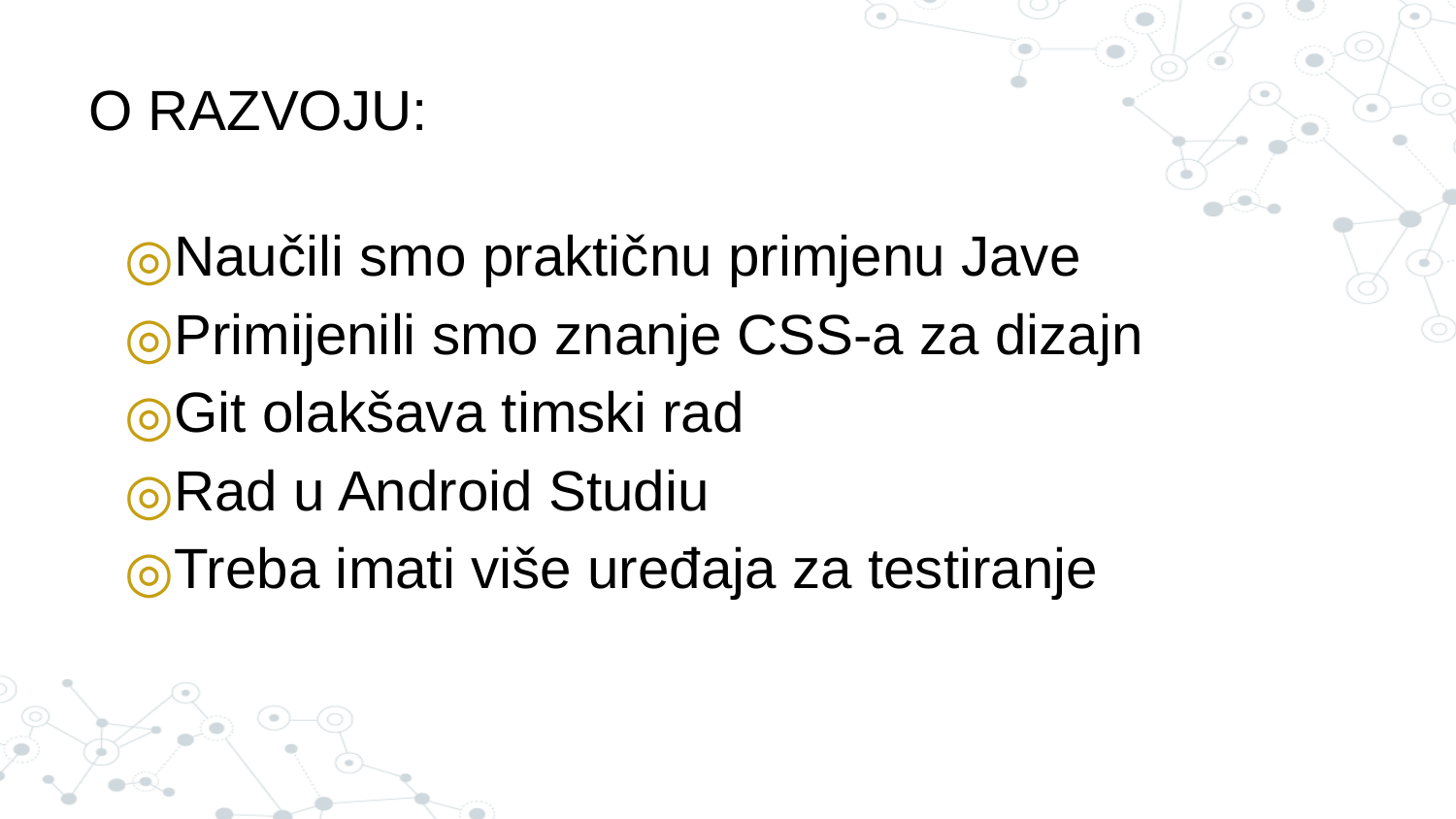

O RAZVOJU:

Naučili smo praktičnu primjenu Jave
Primijenili smo znanje CSS-a za dizajn
Git olakšava timski rad
Rad u Android Studiu
Treba imati više uređaja za testiranje